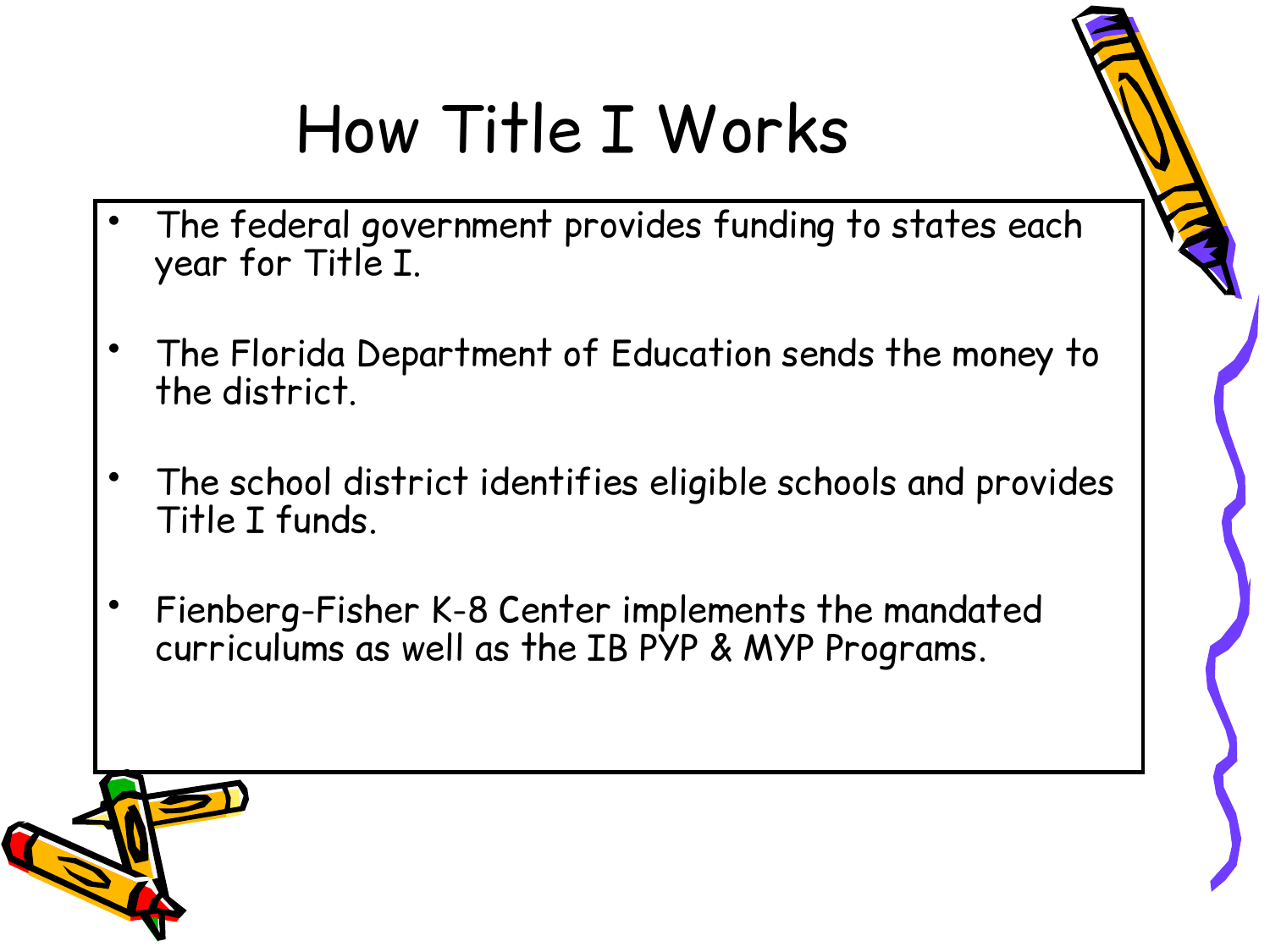

How Title I Works
The federal government provides funding to states each year for Title I.

The Florida Department of Education sends the money to the district.

The school district identifies eligible schools and provides Title I funds.

Fienberg-Fisher K-8 Center implements the mandated curriculums as well as the IB PYP & MYP Programs.